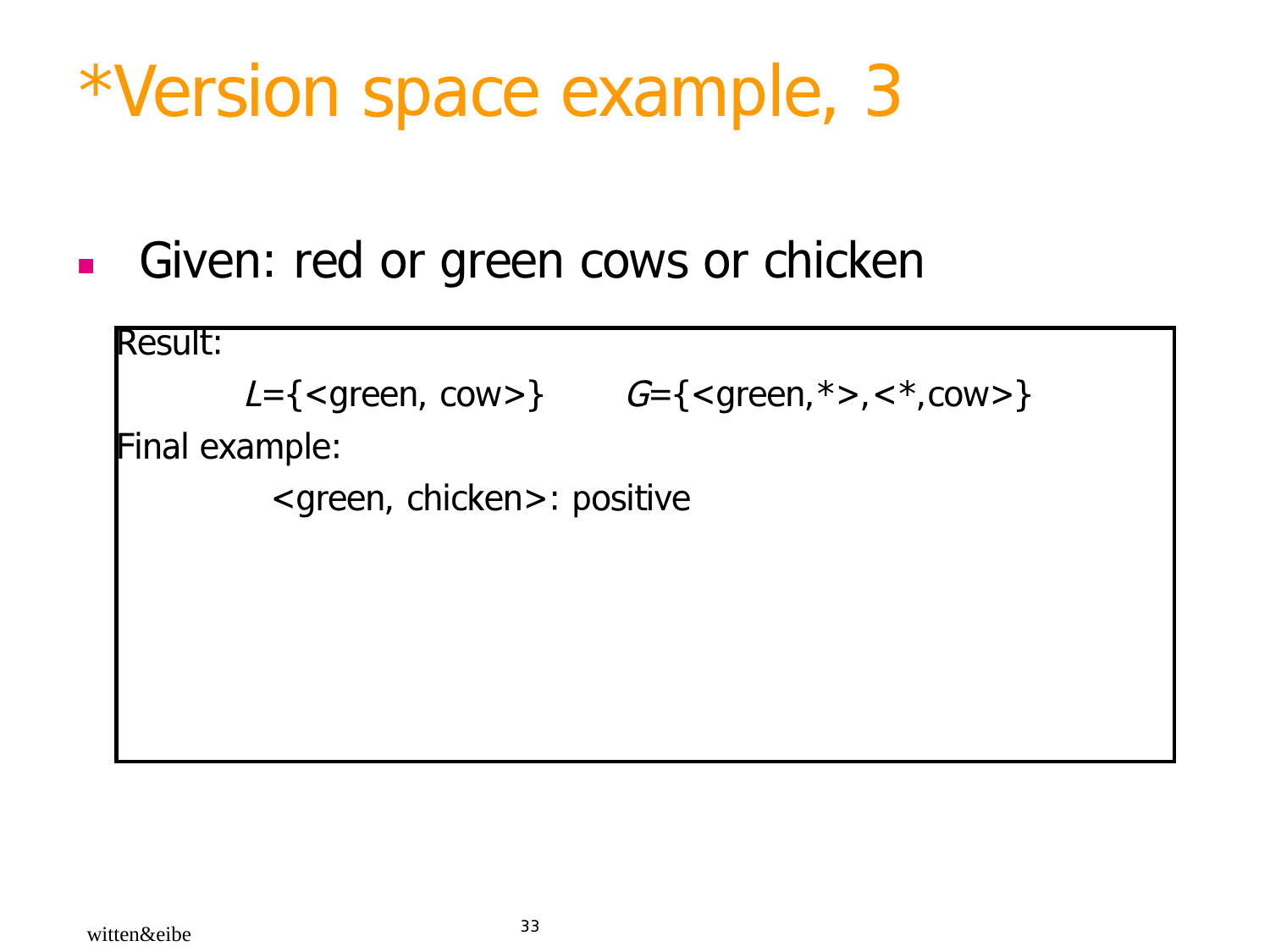

# *Version space example, 3
Given: red or green cows or chicken
| Result: L={<green, cow>} G={<green,\*>,<\*,cow>} Final example: <green, chicken>: positive |
| --- |
33
witten&eibe